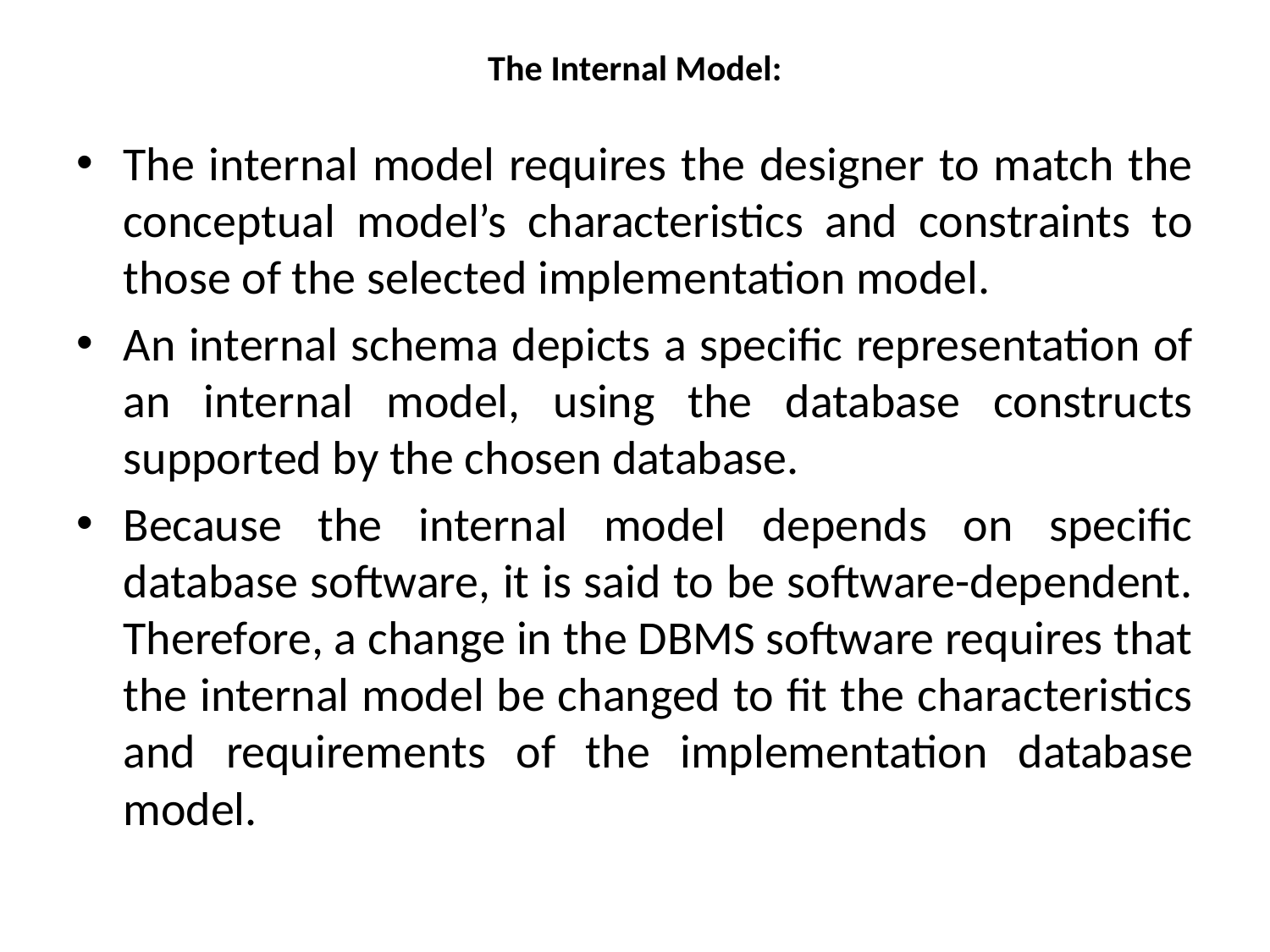

# The Internal Model:
The internal model requires the designer to match the conceptual model’s characteristics and constraints to those of the selected implementation model.
An internal schema depicts a specific representation of an internal model, using the database constructs supported by the chosen database.
Because the internal model depends on specific database software, it is said to be software-dependent. Therefore, a change in the DBMS software requires that the internal model be changed to fit the characteristics and requirements of the implementation database model.